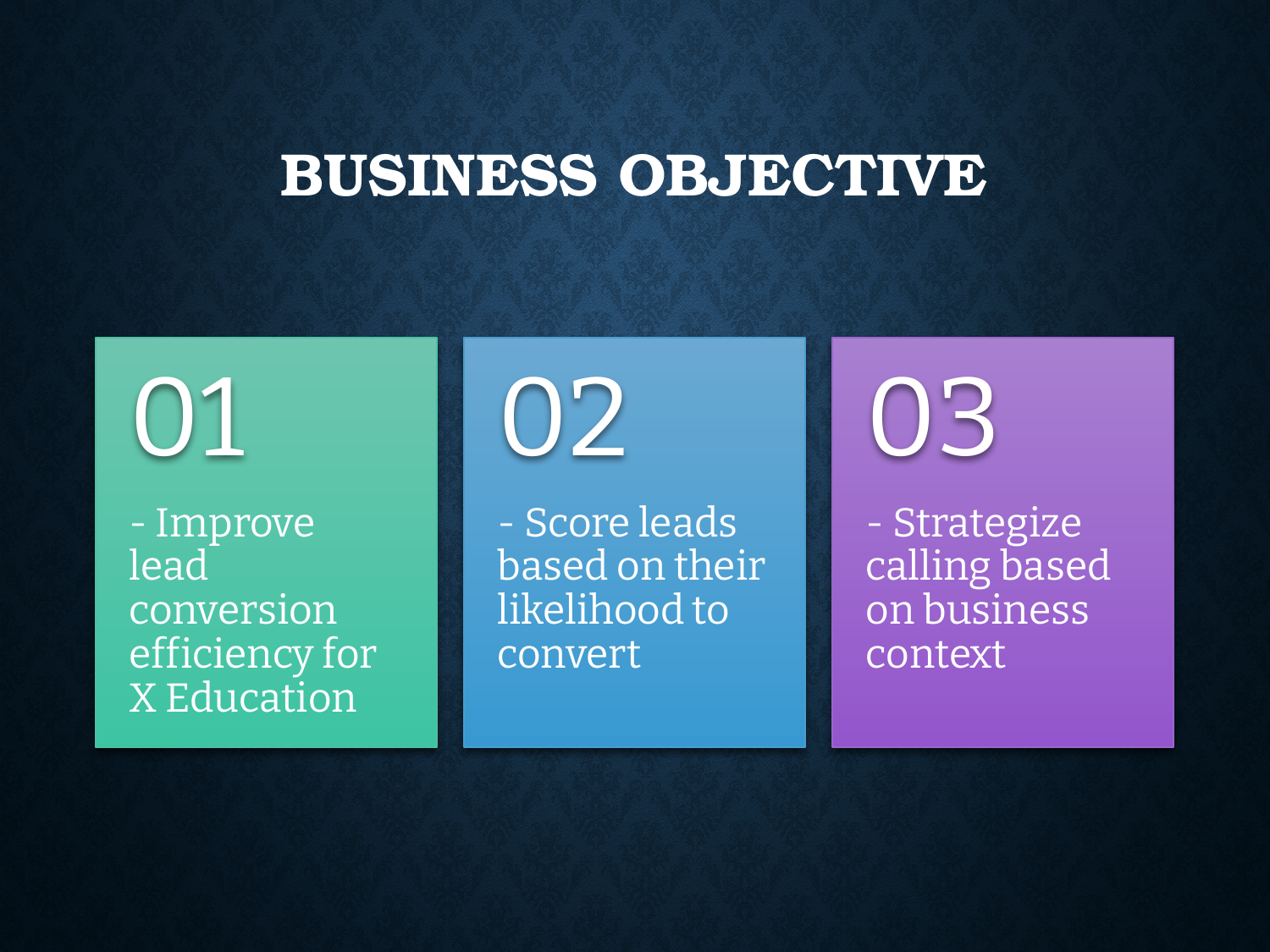

# Business Objective
- Improve lead conversion efficiency for X Education
01
- Score leads based on their likelihood to convert
02
- Strategize calling based on business context
03